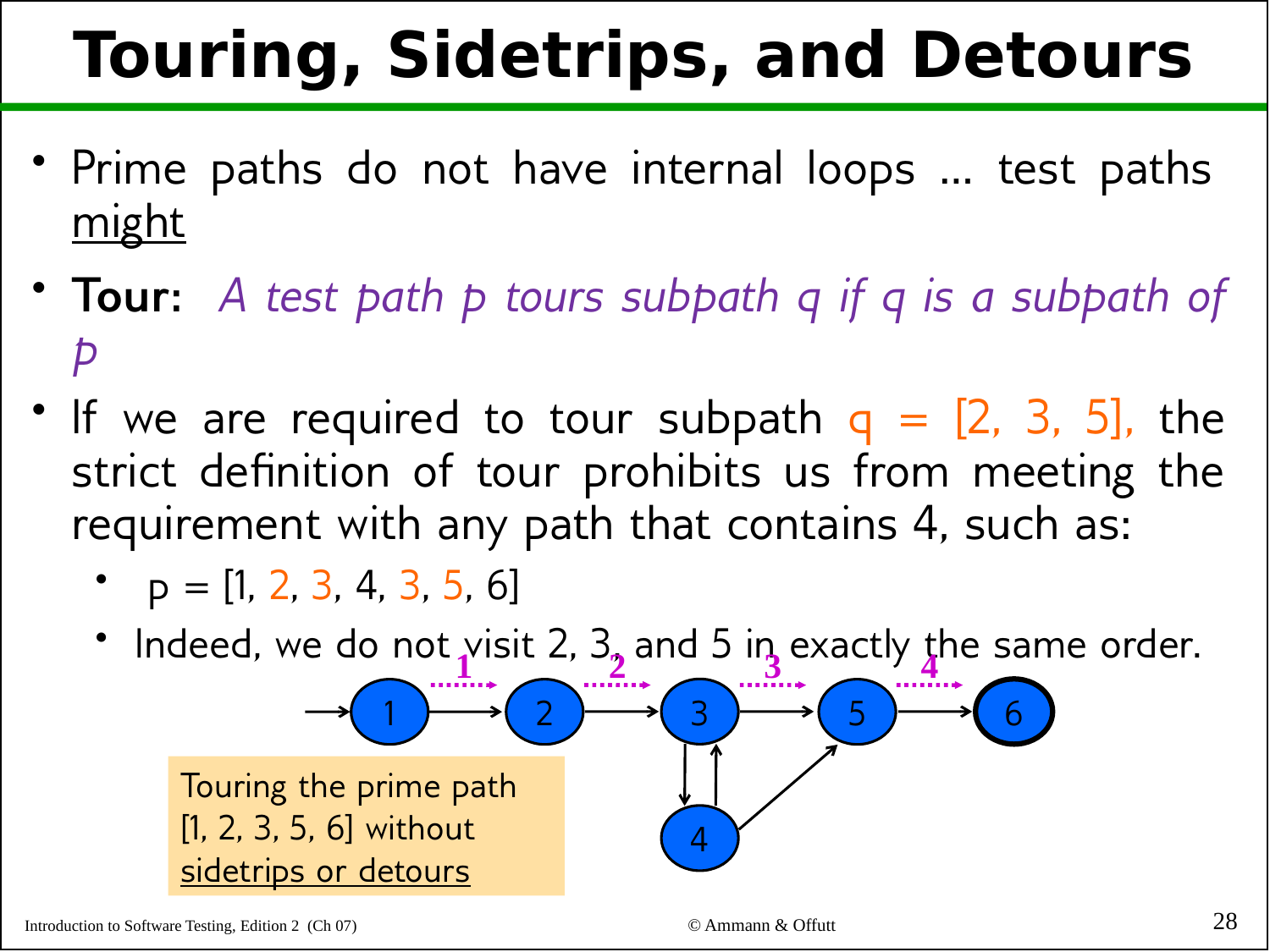

# Touring, Sidetrips, and Detours
Prime paths do not have internal loops … test paths might
Tour:  A test path p tours subpath q if q is a subpath of p
If we are required to tour subpath q = [2, 3, 5], the strict definition of tour prohibits us from meeting the requirement with any path that contains 4, such as:
 p = [1, 2, 3, 4, 3, 5, 6]
Indeed, we do not visit 2, 3, and 5 in exactly the same order.
1

2

3

4

3

6

1

2

5

4
Touring the prime path [1, 2, 3, 5, 6] without sidetrips or detours
28
© Ammann & Offutt
Introduction to Software Testing, Edition 2  (Ch 07)